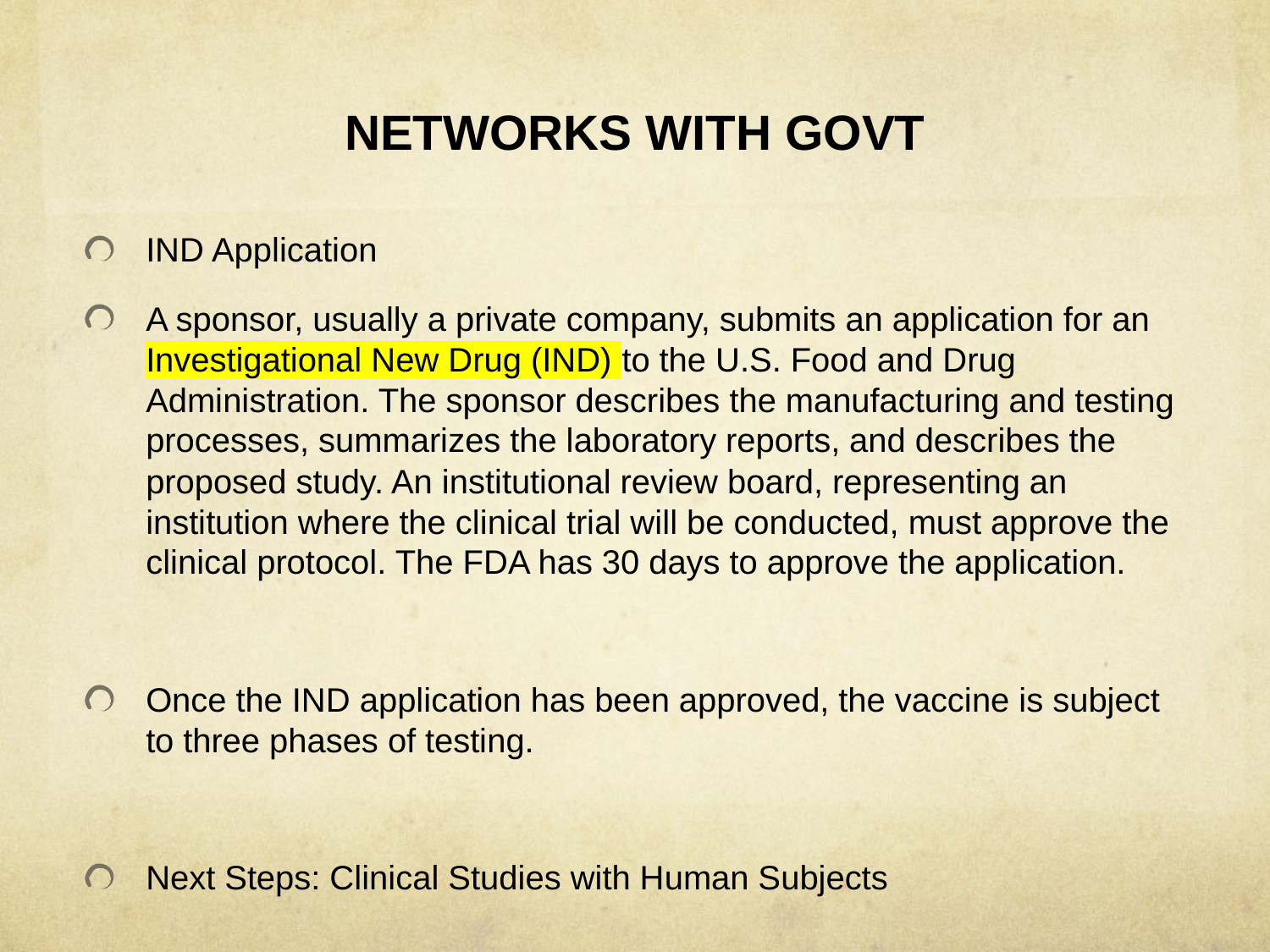

# NETWORKS WITH GOVT
IND Application
A sponsor, usually a private company, submits an application for an Investigational New Drug (IND) to the U.S. Food and Drug Administration. The sponsor describes the manufacturing and testing processes, summarizes the laboratory reports, and describes the proposed study. An institutional review board, representing an institution where the clinical trial will be conducted, must approve the clinical protocol. The FDA has 30 days to approve the application.

Once the IND application has been approved, the vaccine is subject to three phases of testing.

Next Steps: Clinical Studies with Human Subjects